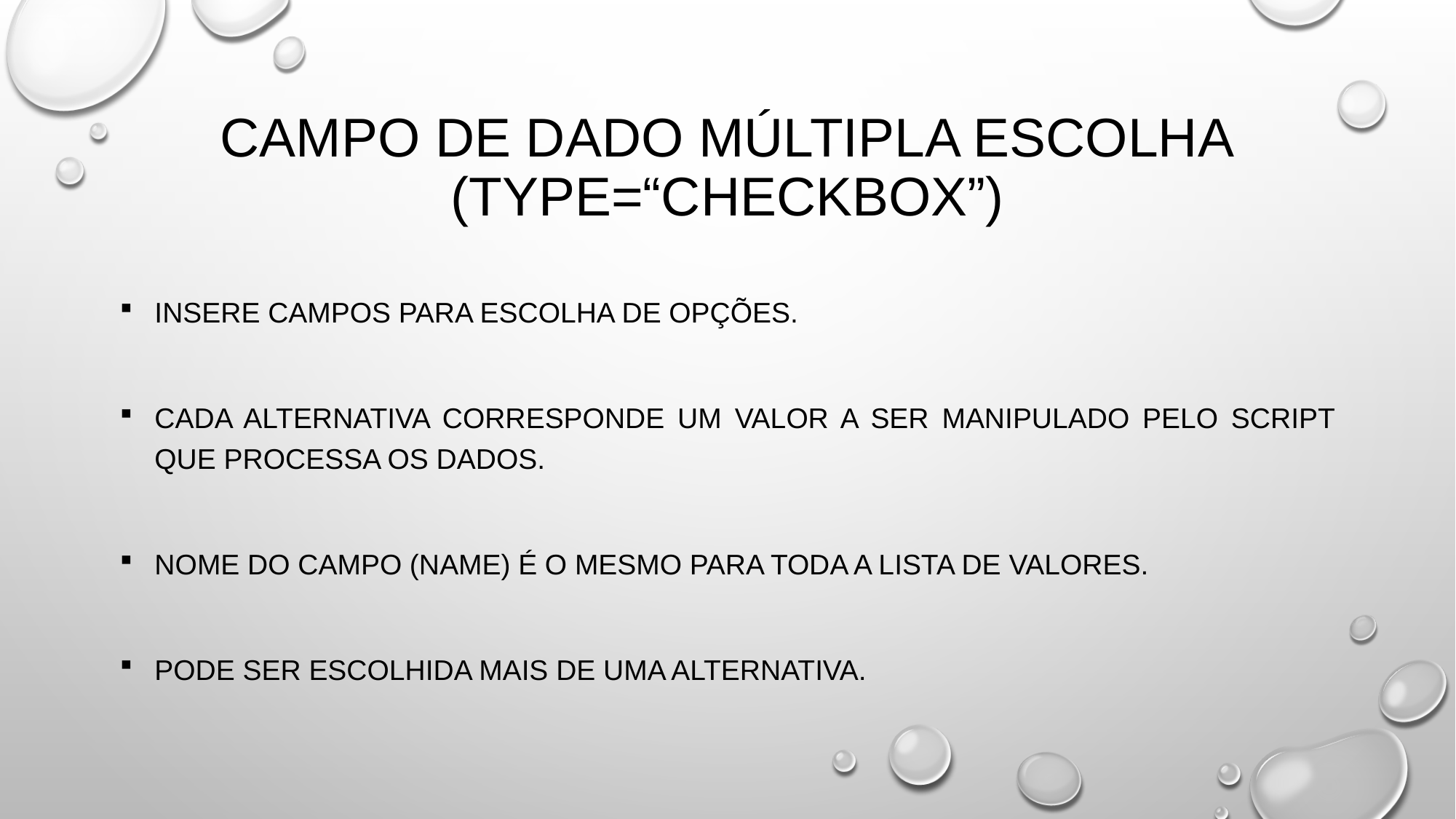

Campo de dado múltipla escolha
(TYPE=“CHECKBOX”)
Insere campos para escolha de opções.

Cada alternativa corresponde um valor a ser manipulado pelo script que processa os dados.

Nome do campo (NAME) é o mesmo para toda a lista de valores.

Pode ser escolhida mais de uma alternativa.